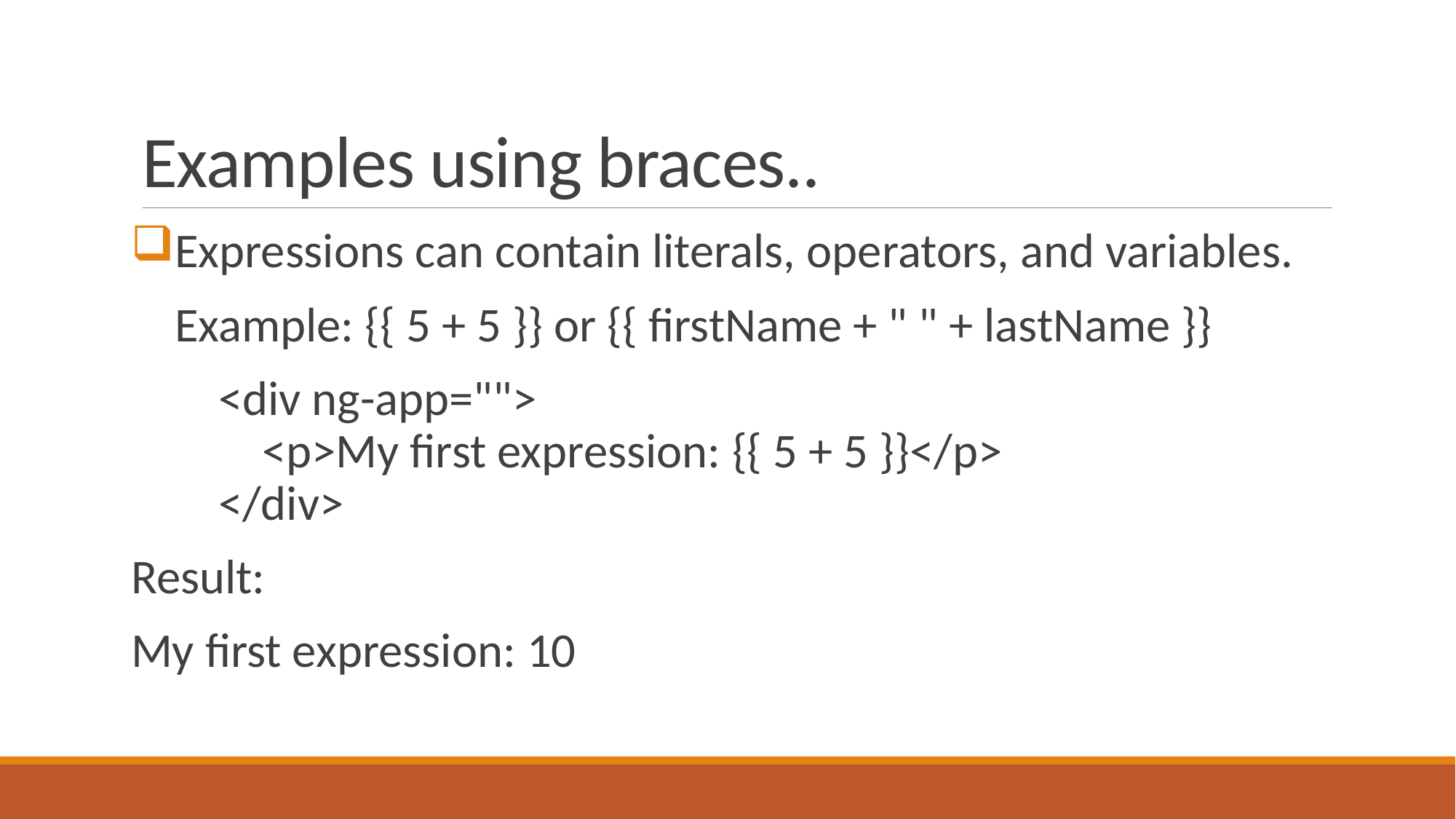

# Examples using braces..
Expressions can contain literals, operators, and variables.
    Example: {{ 5 + 5 }} or {{ firstName + " " + lastName }}
        <div ng-app="">
            <p>My first expression: {{ 5 + 5 }}</p>
        </div>
Result:
My first expression: 10